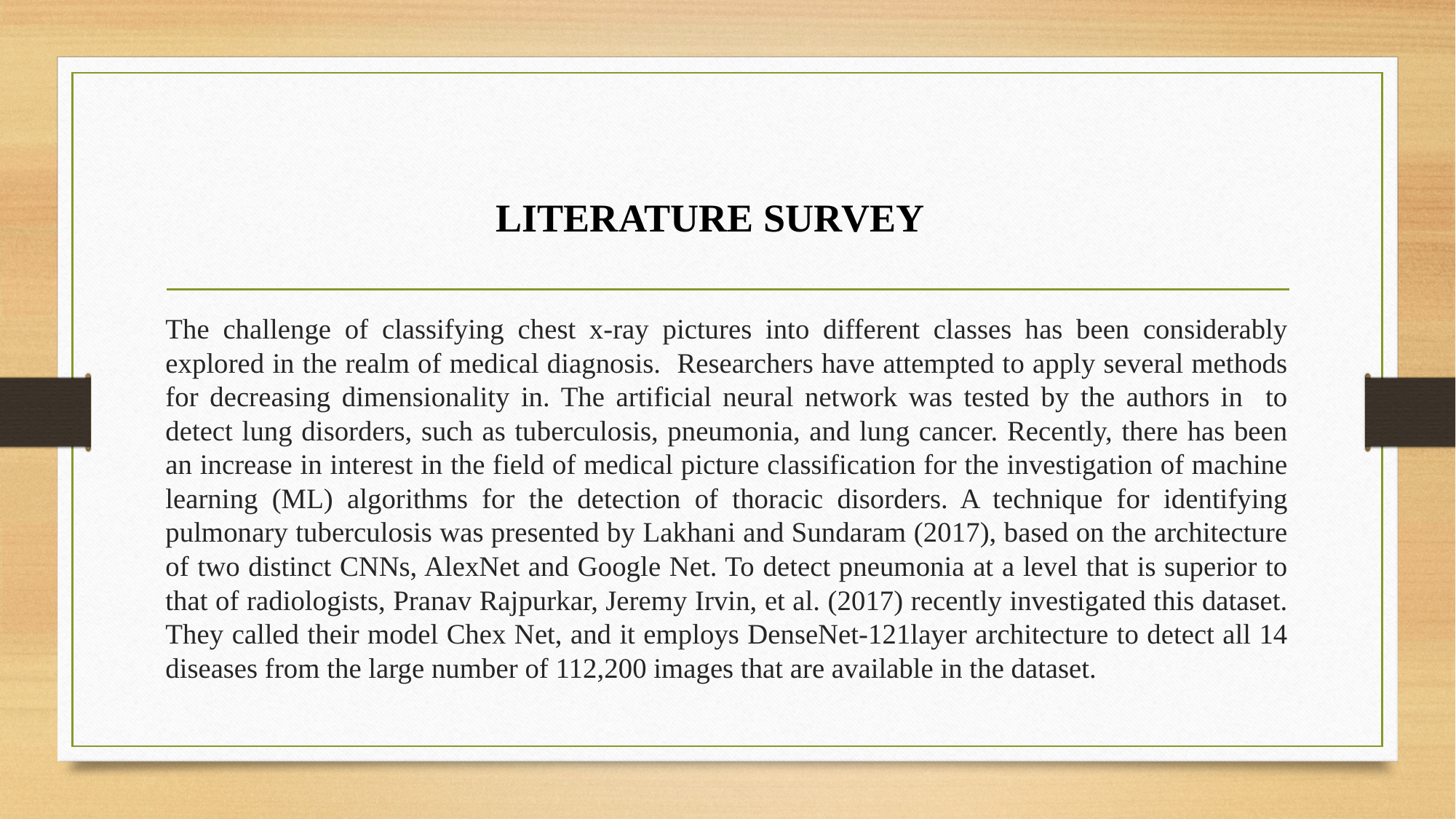

# LITERATURE SURVEY
The challenge of classifying chest x-ray pictures into different classes has been considerably explored in the realm of medical diagnosis.  Researchers have attempted to apply several methods for decreasing dimensionality in. The artificial neural network was tested by the authors in  to detect lung disorders, such as tuberculosis, pneumonia, and lung cancer. Recently, there has been an increase in interest in the field of medical picture classification for the investigation of machine learning (ML) algorithms for the detection of thoracic disorders. A technique for identifying pulmonary tuberculosis was presented by Lakhani and Sundaram (2017), based on the architecture of two distinct CNNs, AlexNet and Google Net. To detect pneumonia at a level that is superior to that of radiologists, Pranav Rajpurkar, Jeremy Irvin, et al. (2017) recently investigated this dataset. They called their model Chex Net, and it employs DenseNet-121layer architecture to detect all 14 diseases from the large number of 112,200 images that are available in the dataset.